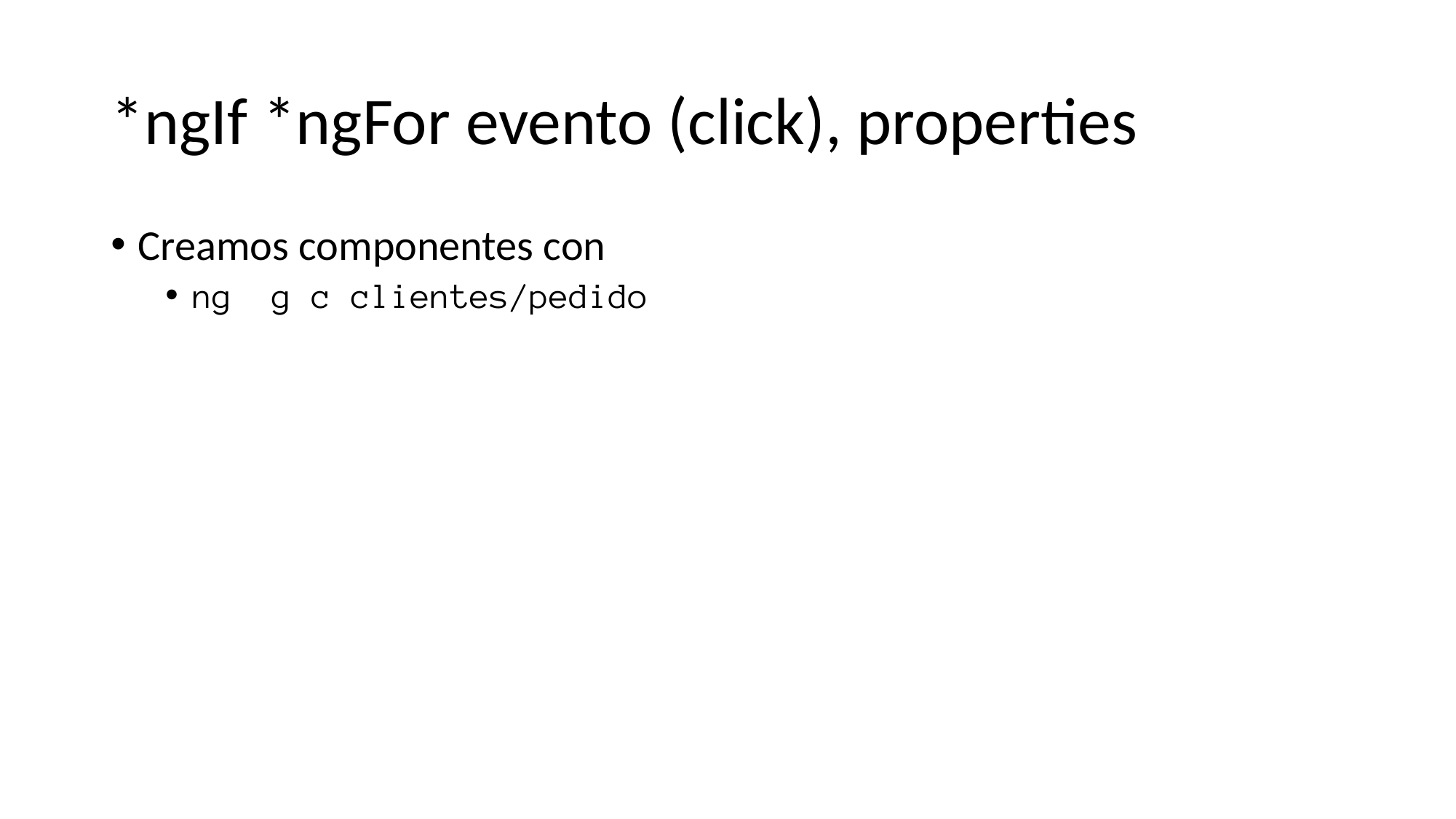

# *ngIf *ngFor evento (click), properties
Creamos componentes con
ng  g c clientes/pedido